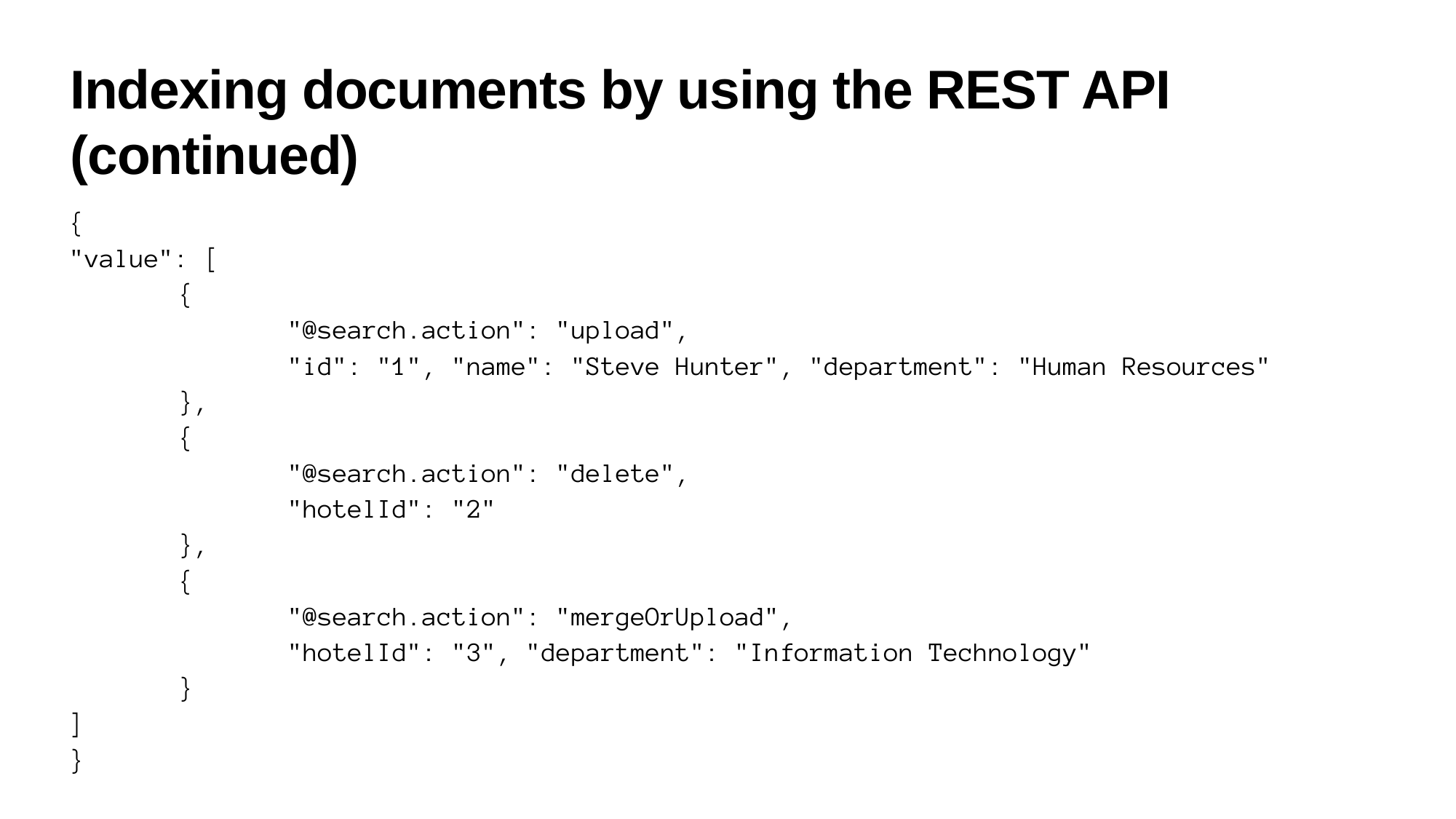

# Indexing documents by using the REST API (continued)
{
"value": [
	{
		"@search.action": "upload",
		"id": "1", "name": "Steve Hunter", "department": "Human Resources"
	},
	{
		"@search.action": "delete",
		"hotelId": "2"
	},
	{
		"@search.action": "mergeOrUpload",
		"hotelId": "3", "department": "Information Technology"
	}
]
}